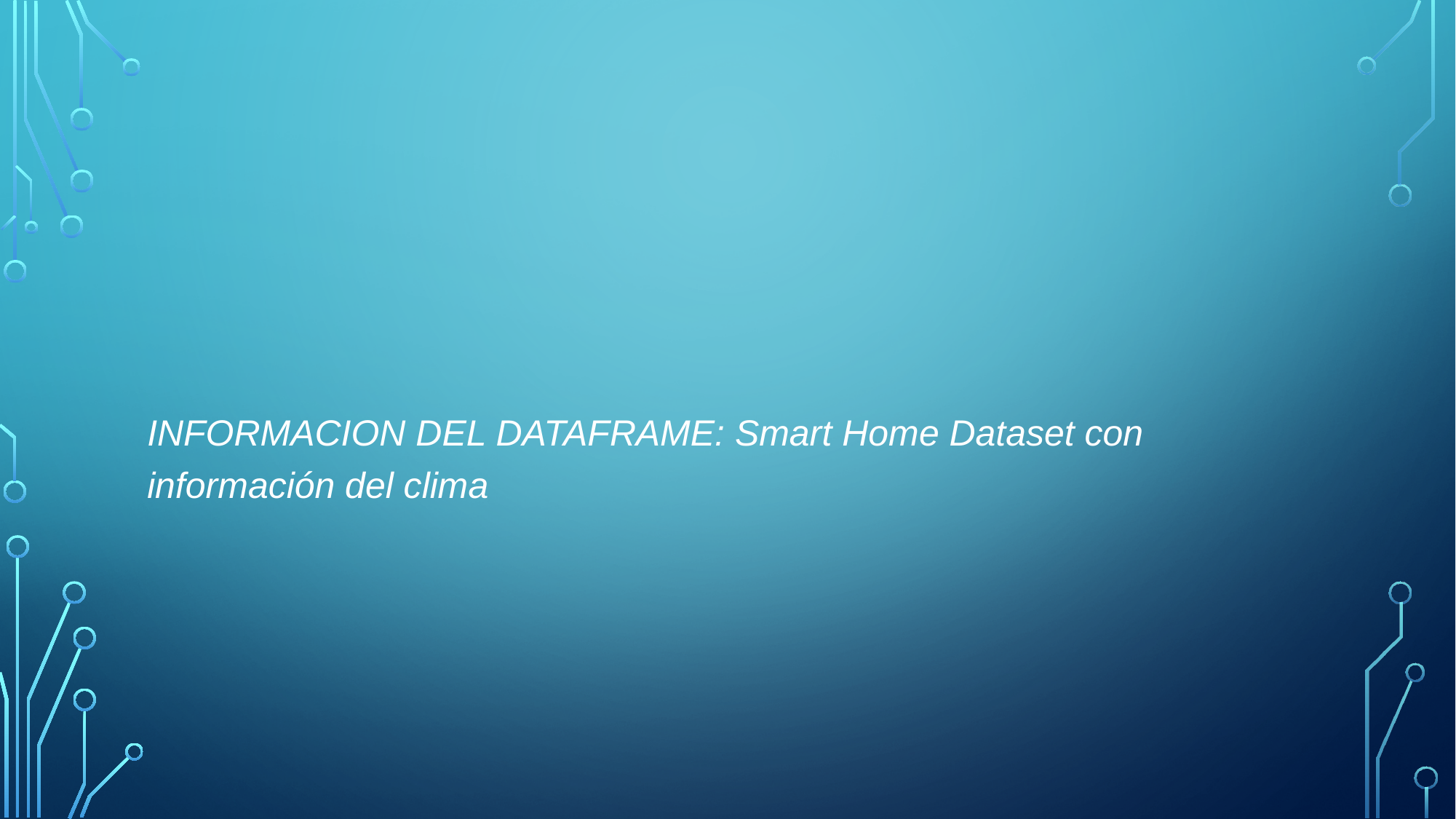

#

INFORMACION DEL DATAFRAME: Smart Home Dataset con información del clima